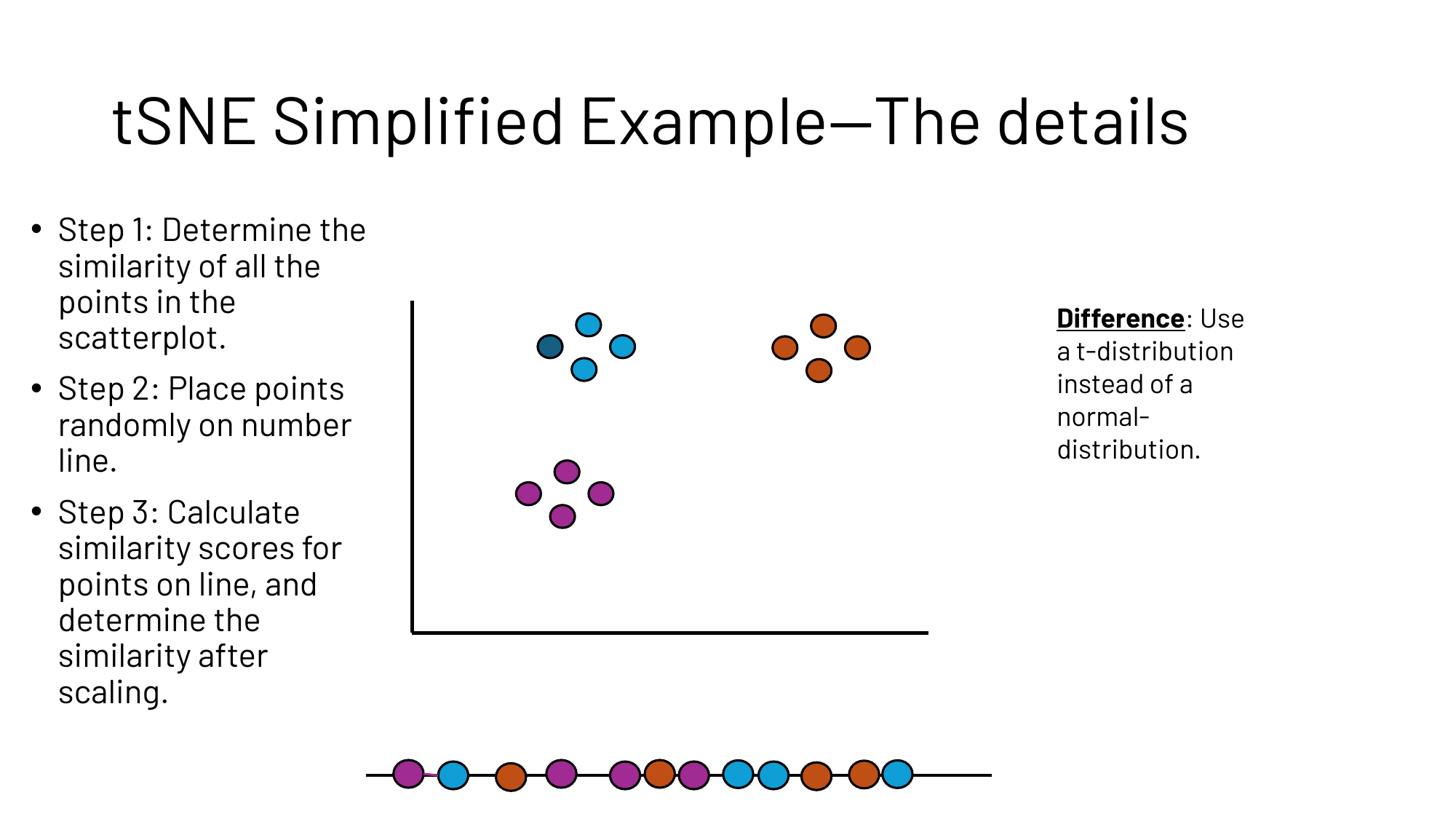

# tSNE Simplified Example—The details
Step 1: Determine the similarity of all the points in the scatterplot.
Step 2: Place points randomly on number line.
Step 3: Calculate similarity scores for points on line, and determine the similarity after scaling.

Difference: Use a t-distribution instead of a normal-distribution.